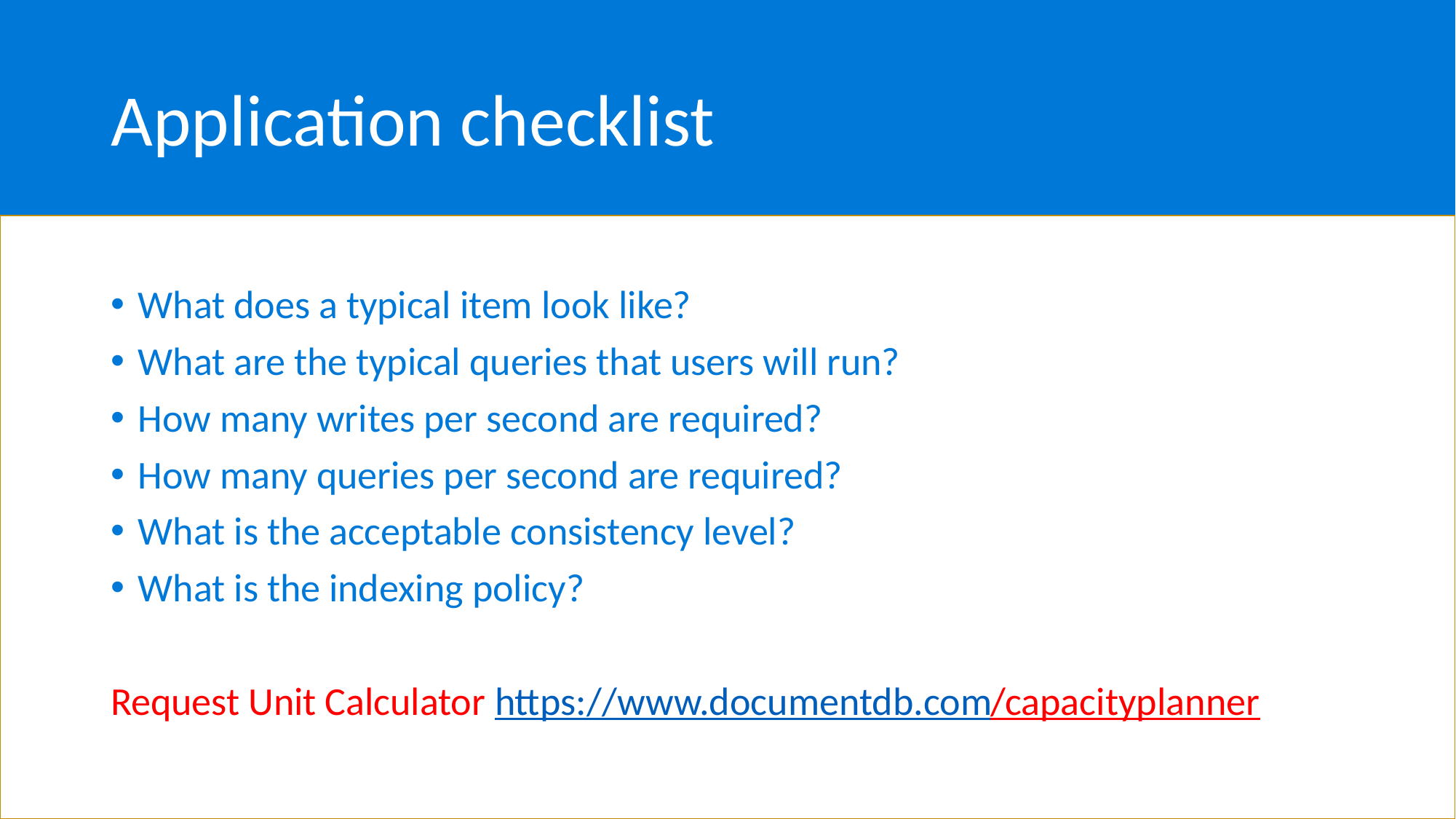

# Application checklist

What does a typical item look like?
What are the typical queries that users will run?
How many writes per second are required?
How many queries per second are required?
What is the acceptable consistency level?
What is the indexing policy?

Request Unit Calculator https://www.documentdb.com/capacityplanner